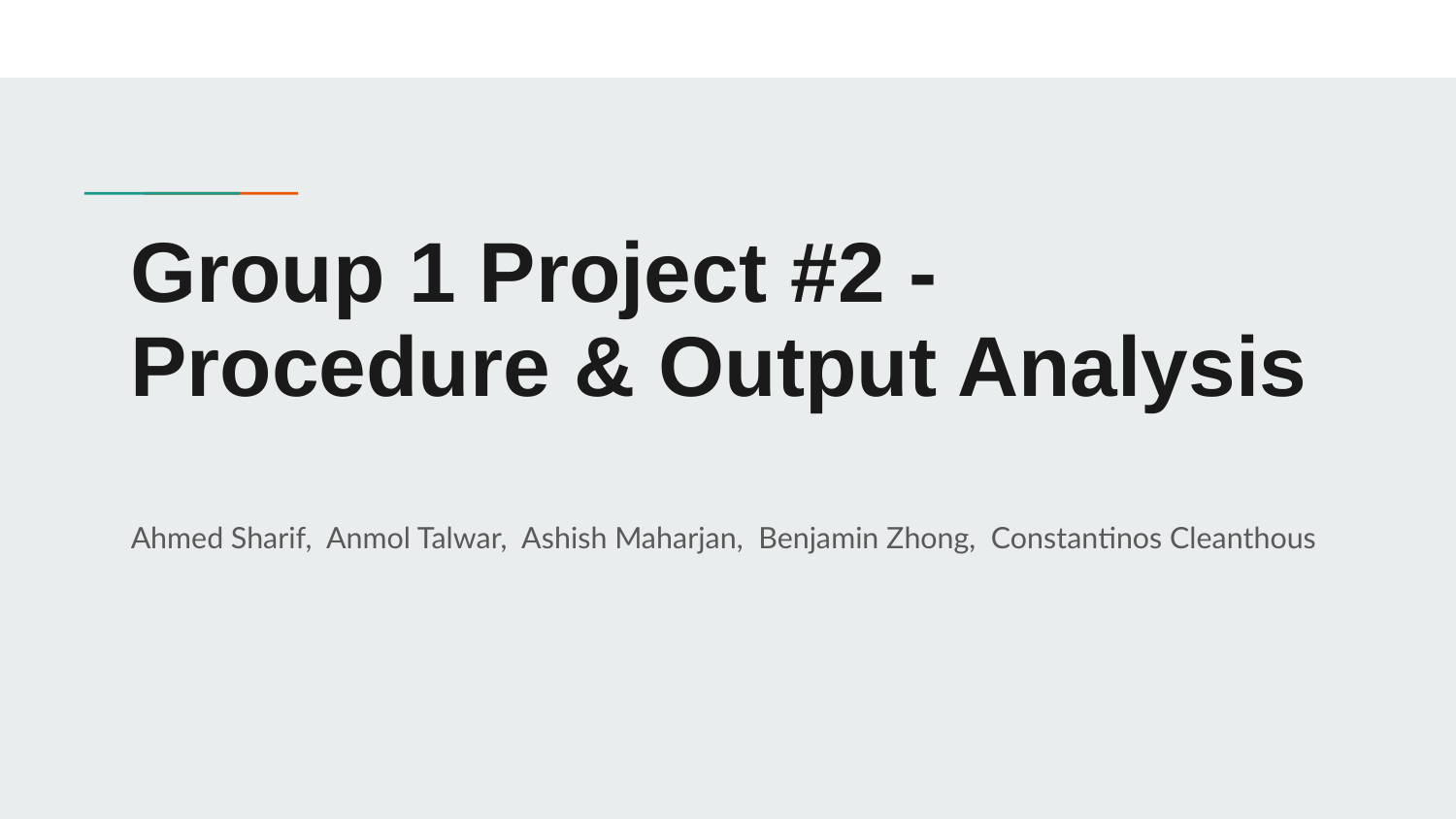

# Group 1 Project #2 - Procedure & Output Analysis
Ahmed Sharif,  Anmol Talwar,  Ashish Maharjan,  Benjamin Zhong,  Constantinos Cleanthous